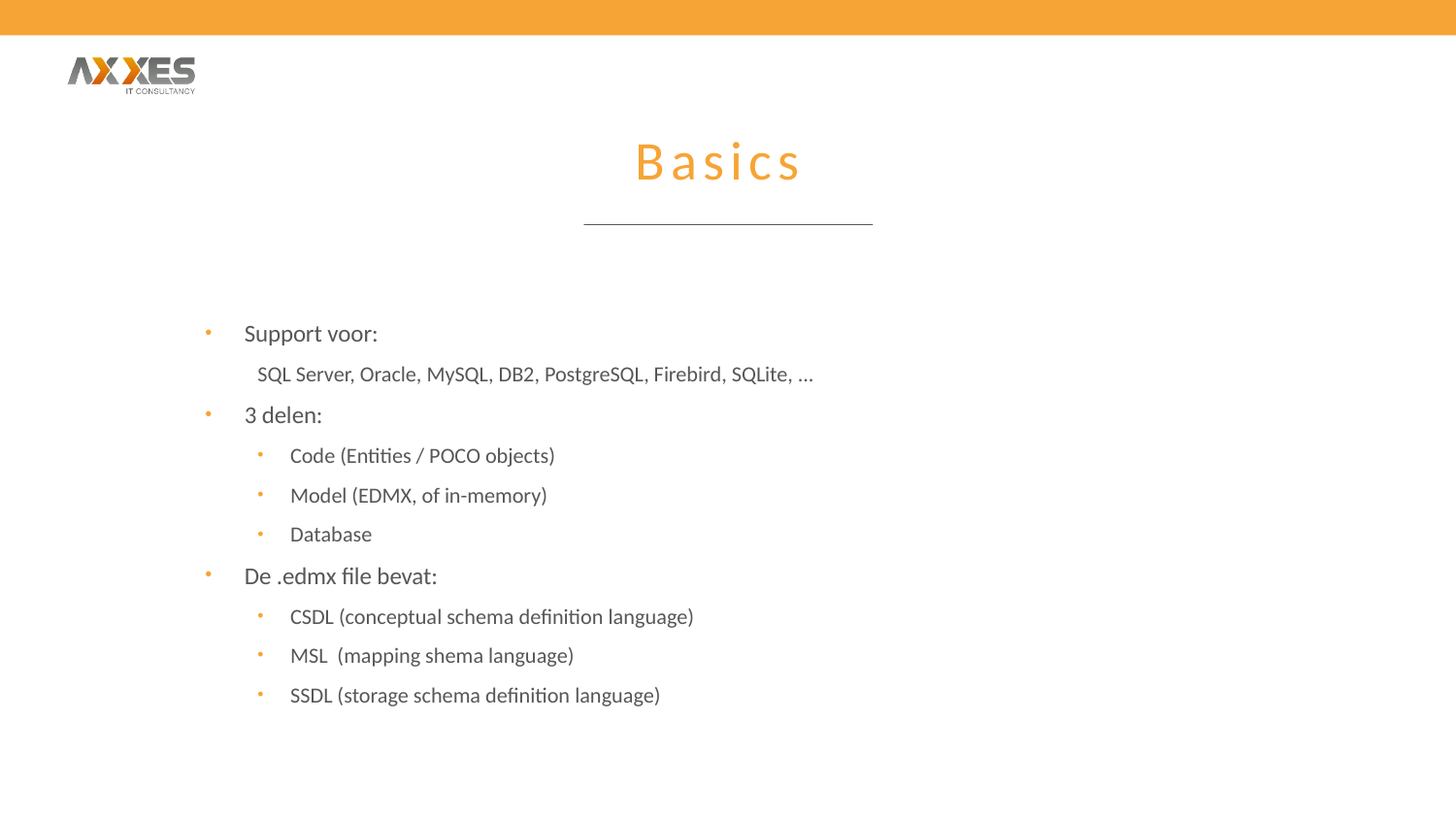

# Basics
Support voor:
SQL Server, Oracle, MySQL, DB2, PostgreSQL, Firebird, SQLite, ...
3 delen:
Code (Entities / POCO objects)
Model (EDMX, of in-memory)
Database
De .edmx file bevat:
CSDL (conceptual schema definition language)
MSL  (mapping shema language)
SSDL (storage schema definition language)